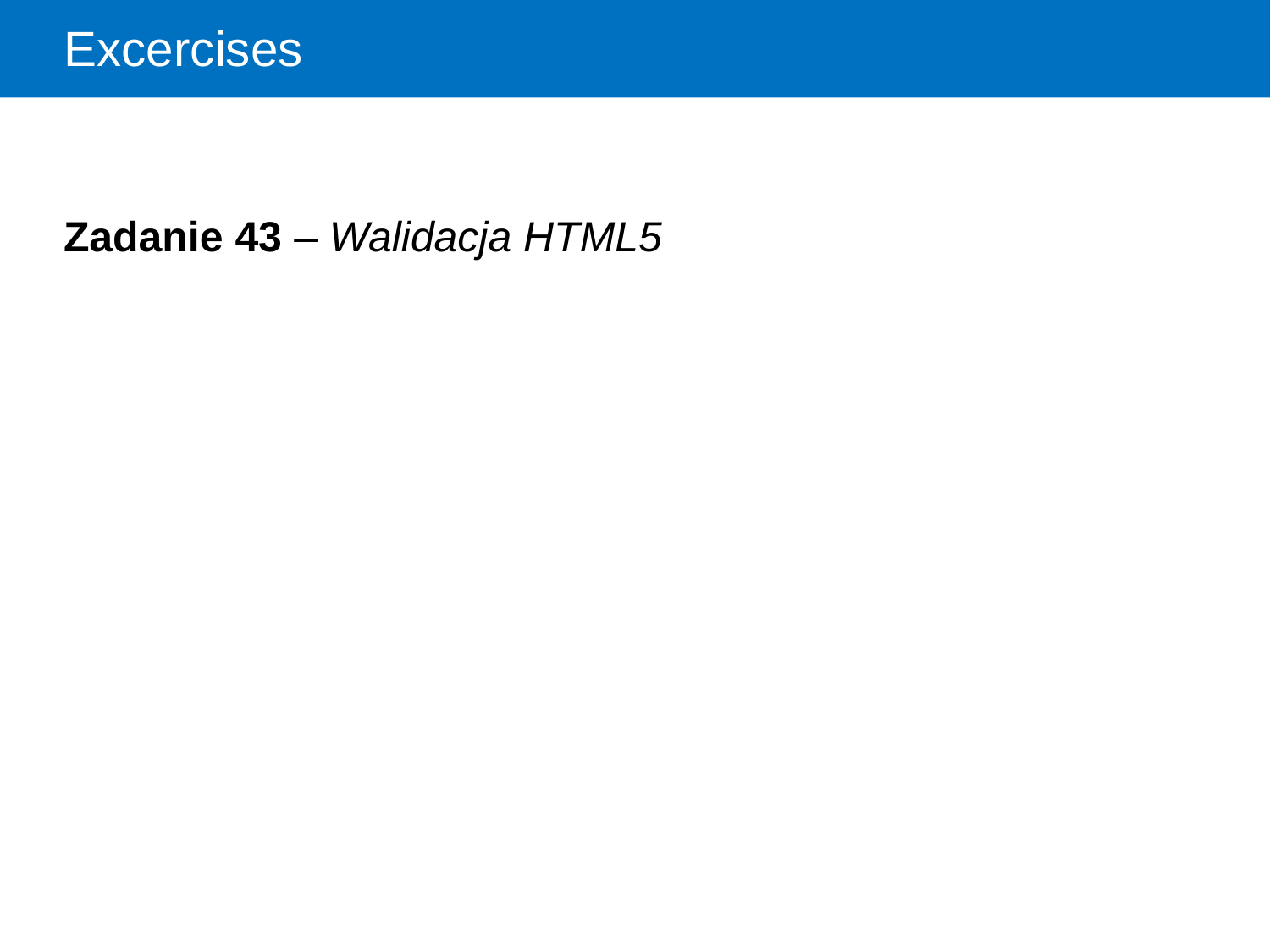

# Excercises
Zadanie 43 – Walidacja HTML5